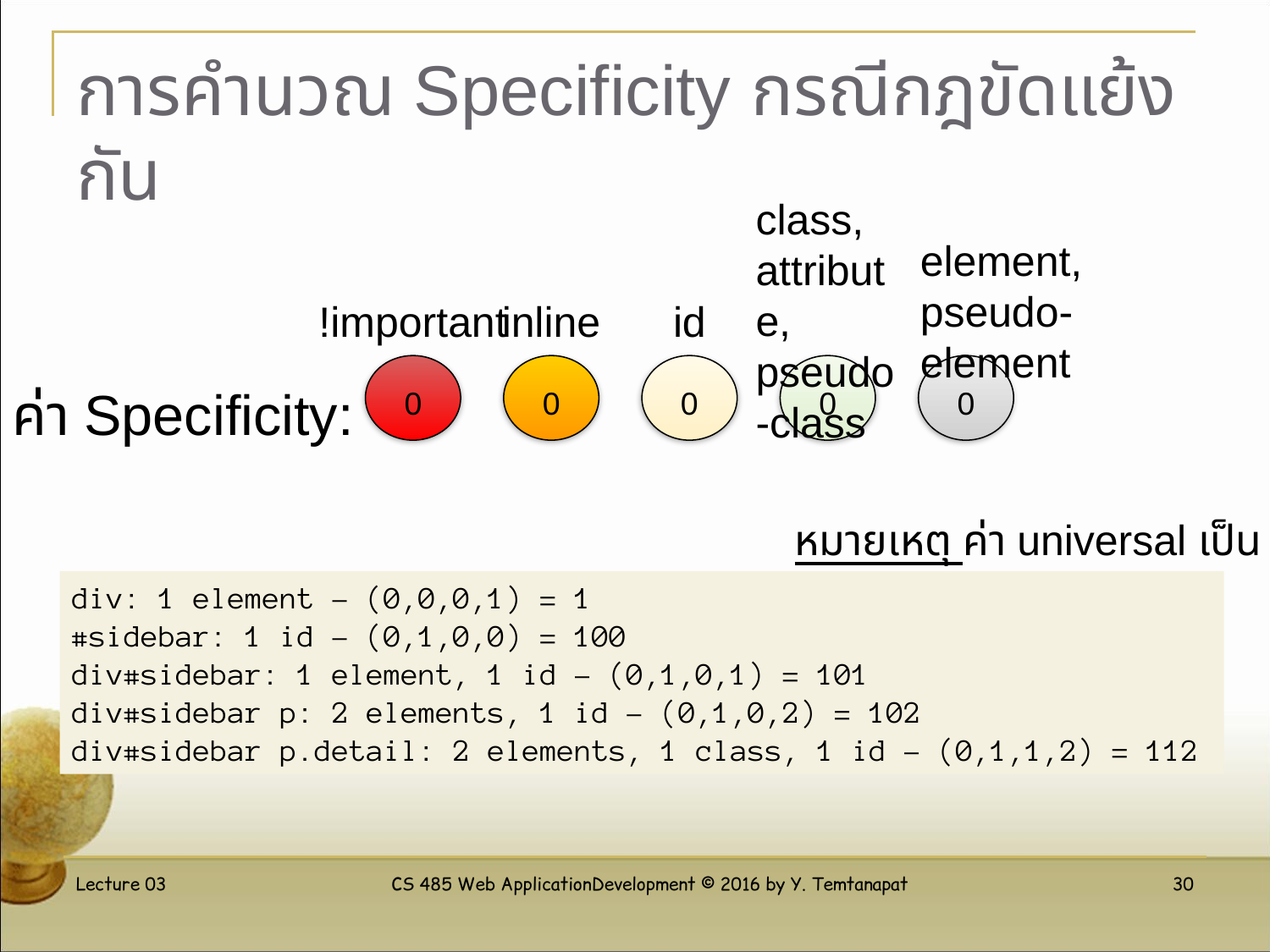

# การคำนวณ Specificity กรณีกฎขัดแย้งกัน
class, attribute, pseudo-class
element, pseudo-element
!important
inline
id
0
0
0
0
0
ค่า Specificity:
หมายเหตุ ค่า universal เป็น 0
div: 1 element – (0,0,0,1) = 1
#sidebar: 1 id – (0,1,0,0) = 100
div#sidebar: 1 element, 1 id – (0,1,0,1) = 101
div#sidebar p: 2 elements, 1 id – (0,1,0,2) = 102
div#sidebar p.detail: 2 elements, 1 class, 1 id – (0,1,1,2) = 112
Lecture 03
CS 485 Web ApplicationDevelopment © 2016 by Y. Temtanapat
 30